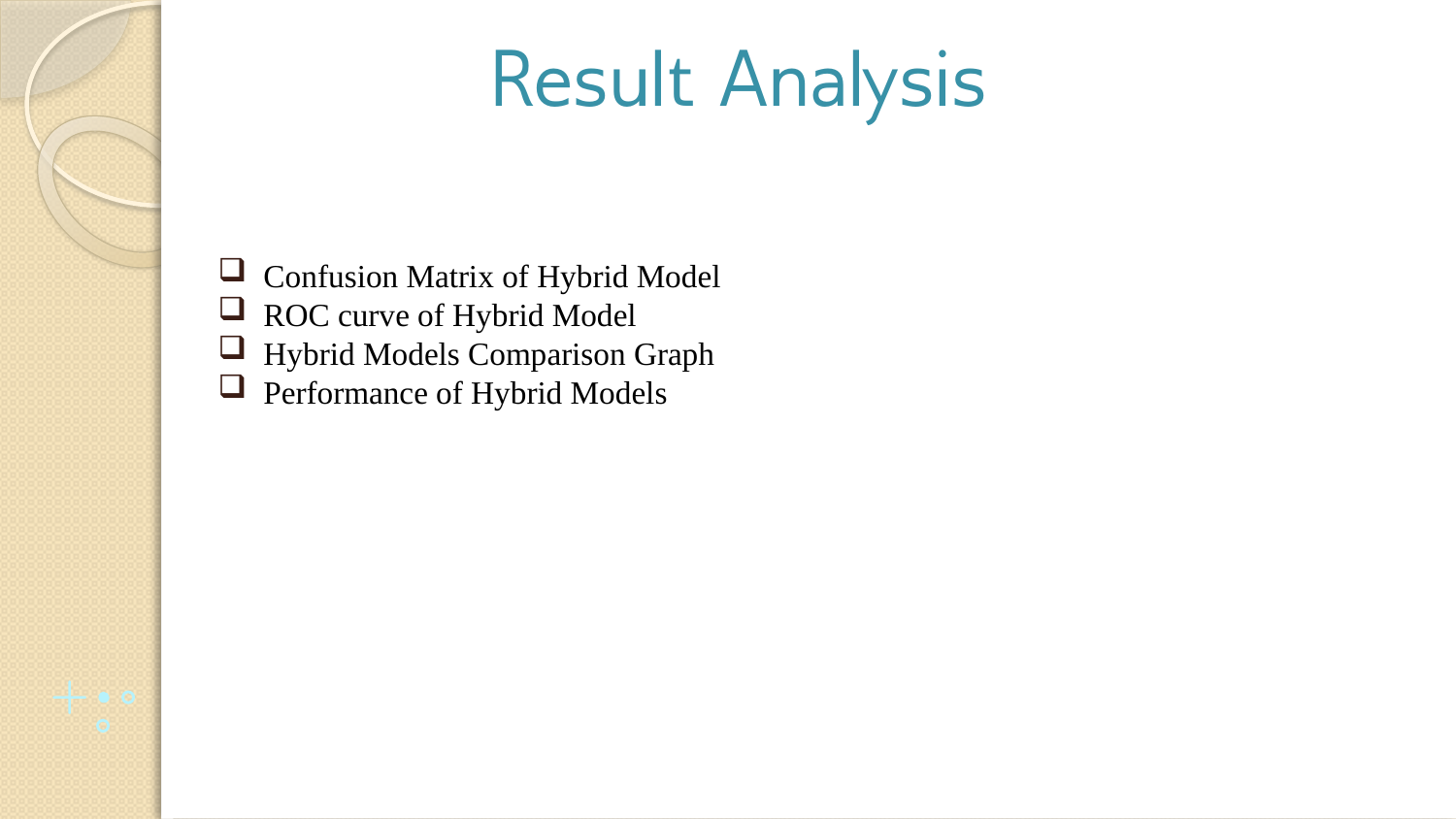

# Result Analysis

Confusion Matrix of Hybrid Model
ROC curve of Hybrid Model
Hybrid Models Comparison Graph
Performance of Hybrid Models